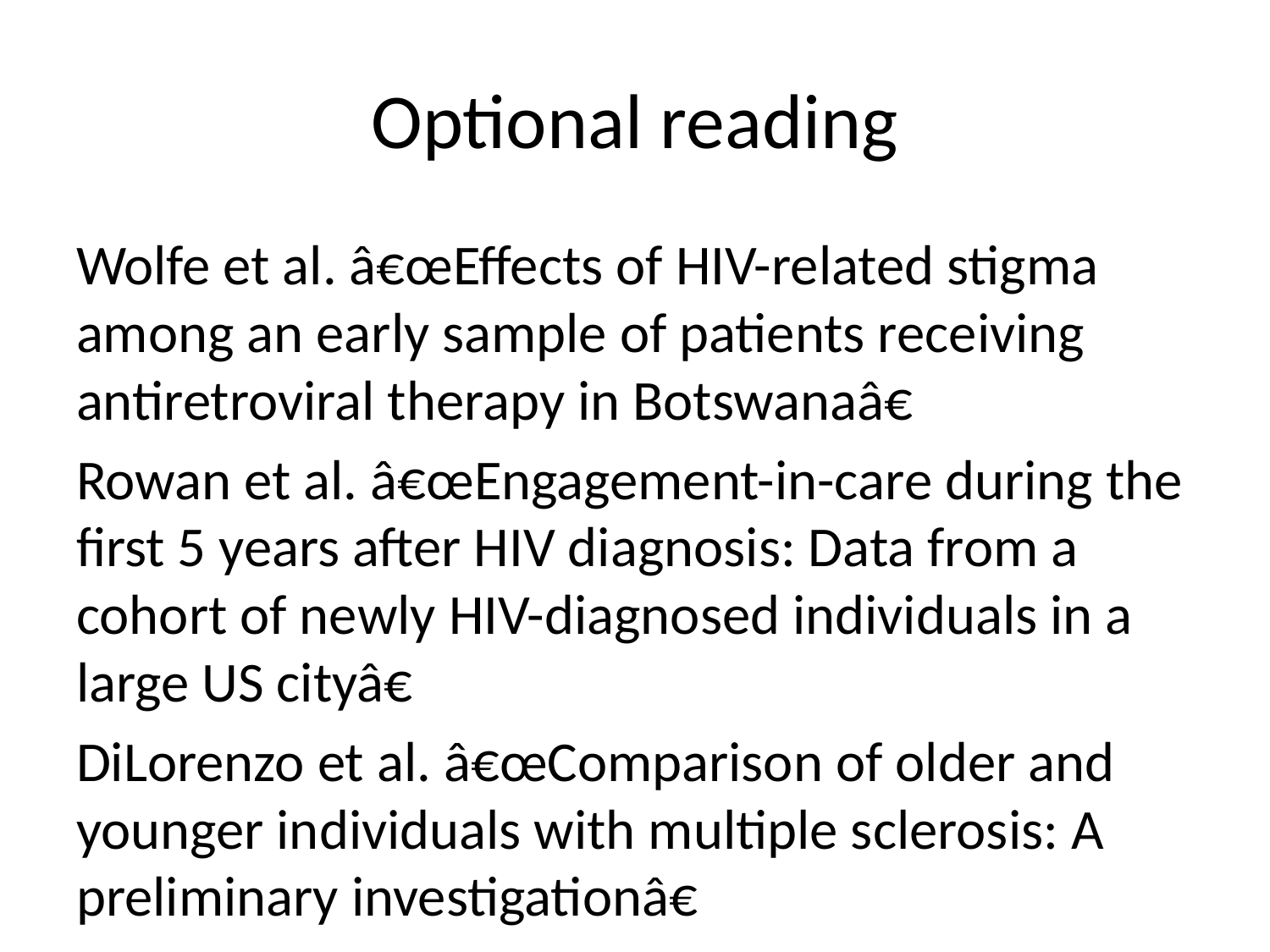

# Optional reading
Wolfe et al. â€œEffects of HIV-related stigma among an early sample of patients receiving antiretroviral therapy in Botswanaâ€
Rowan et al. â€œEngagement-in-care during the first 5 years after HIV diagnosis: Data from a cohort of newly HIV-diagnosed individuals in a large US cityâ€
DiLorenzo et al. â€œComparison of older and younger individuals with multiple sclerosis: A preliminary investigationâ€
Haberer et al. â€œChallenges in using mobile phones for collection of antiretroviral therapy adherence data in a resource-limited settingâ€